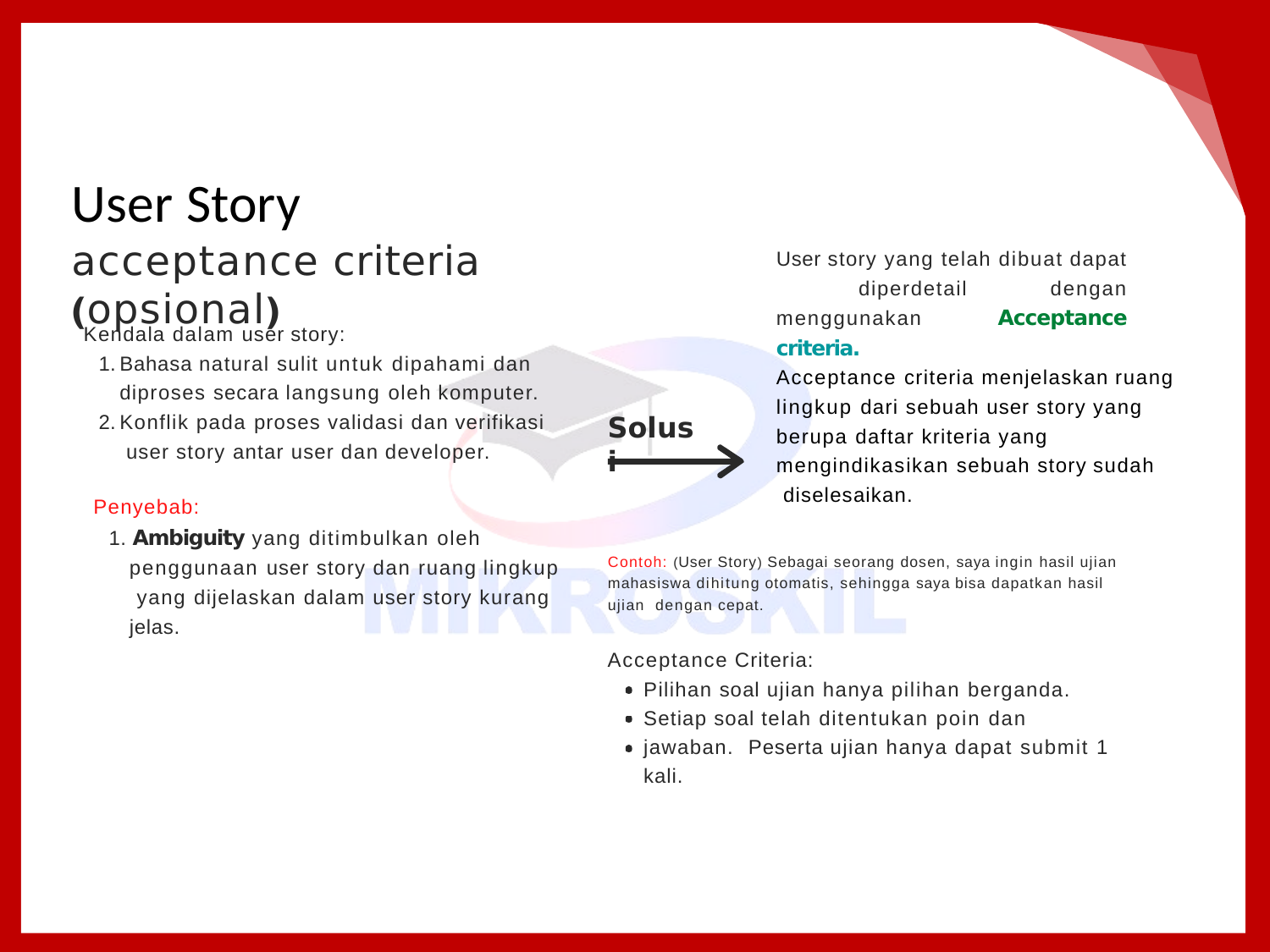

# User Story
acceptance criteria (opsional)
User story yang telah dibuat dapat  diperdetail dengan menggunakan  Acceptance criteria.
Kendala dalam user story:
Bahasa natural sulit untuk dipahami dan  diproses secara langsung oleh komputer.
Konflik pada proses validasi dan verifikasi  user story antar user dan developer.
Acceptance criteria menjelaskan ruang
lingkup dari sebuah user story yang  berupa daftar kriteria yang  mengindikasikan sebuah story sudah  diselesaikan.
Solusi

Penyebab:
1. Ambiguity yang ditimbulkan oleh  penggunaan user story dan ruang lingkup  yang dijelaskan dalam user story kurang  jelas.
Contoh: (User Story) Sebagai seorang dosen, saya ingin hasil ujian  mahasiswa dihitung otomatis, sehingga saya bisa dapatkan hasil ujian  dengan cepat.
Acceptance Criteria:
Pilihan soal ujian hanya pilihan berganda.  Setiap soal telah ditentukan poin dan jawaban.  Peserta ujian hanya dapat submit 1 kali.